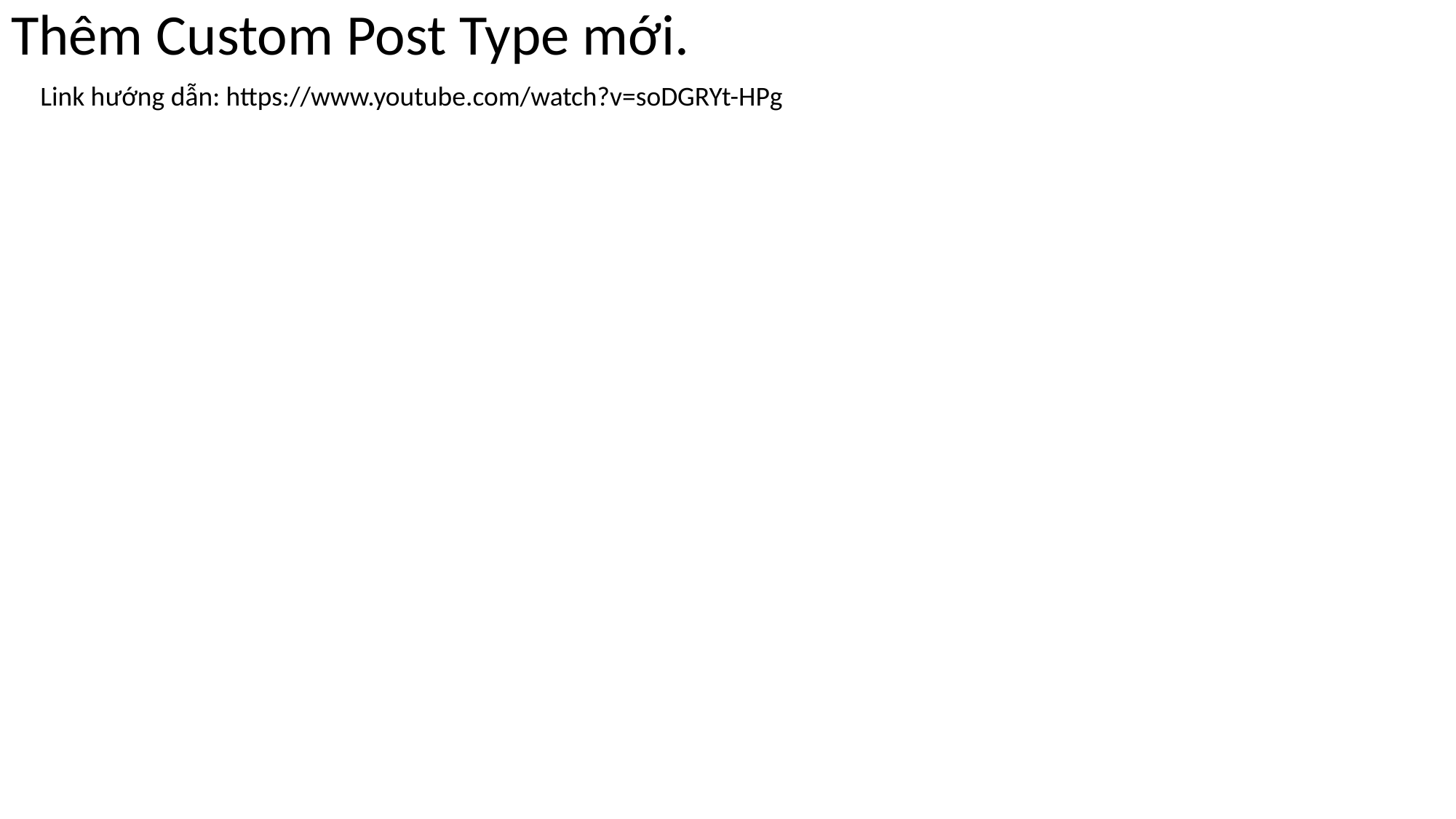

# Thêm Custom Post Type mới.
Link hướng dẫn: https://www.youtube.com/watch?v=soDGRYt-HPg